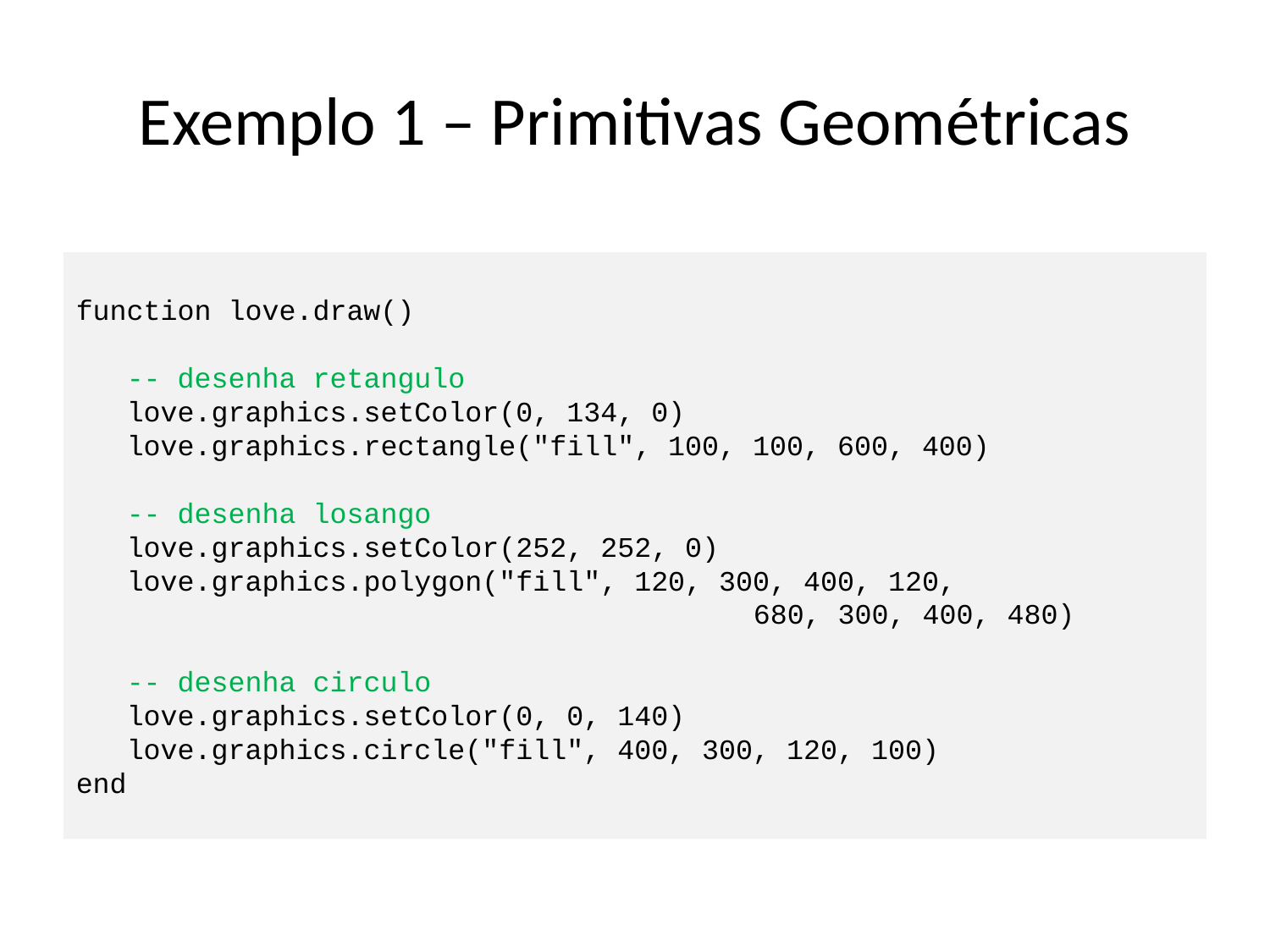

# Exemplo 1 – Primitivas Geométricas

function love.draw()

   -- desenha retangulo
   love.graphics.setColor(0, 134, 0)
   love.graphics.rectangle("fill", 100, 100, 600, 400)

   -- desenha losango
   love.graphics.setColor(252, 252, 0)
   love.graphics.polygon("fill", 120, 300, 400, 120,
                                        680, 300, 400, 480)

   -- desenha circulo
   love.graphics.setColor(0, 0, 140)
   love.graphics.circle("fill", 400, 300, 120, 100)
end